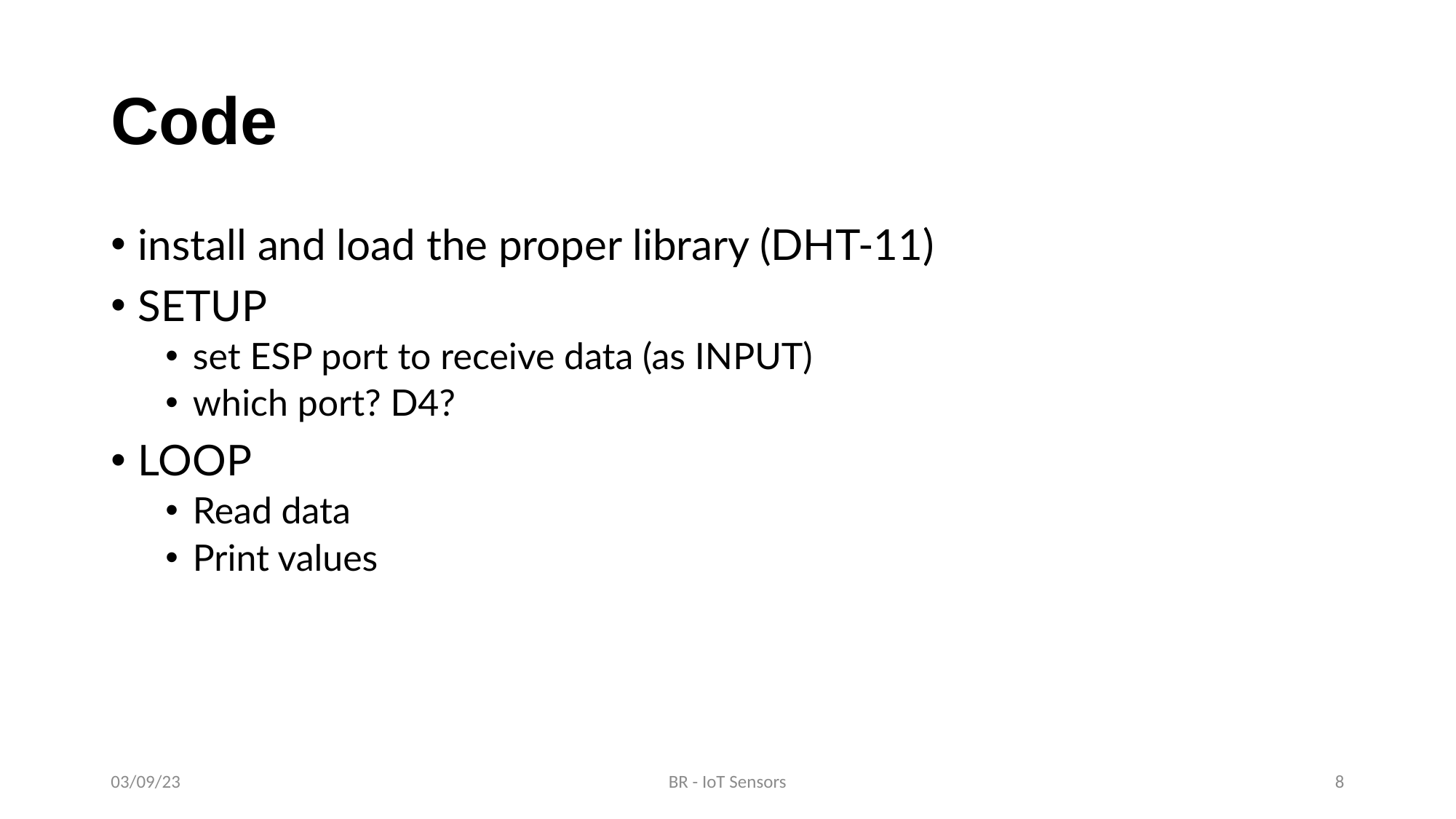

# Code
install and load the proper library (DHT-11)
SETUP
set ESP port to receive data (as INPUT)
which port? D4?
LOOP
Read data
Print values
03/09/23
BR - IoT Sensors
8